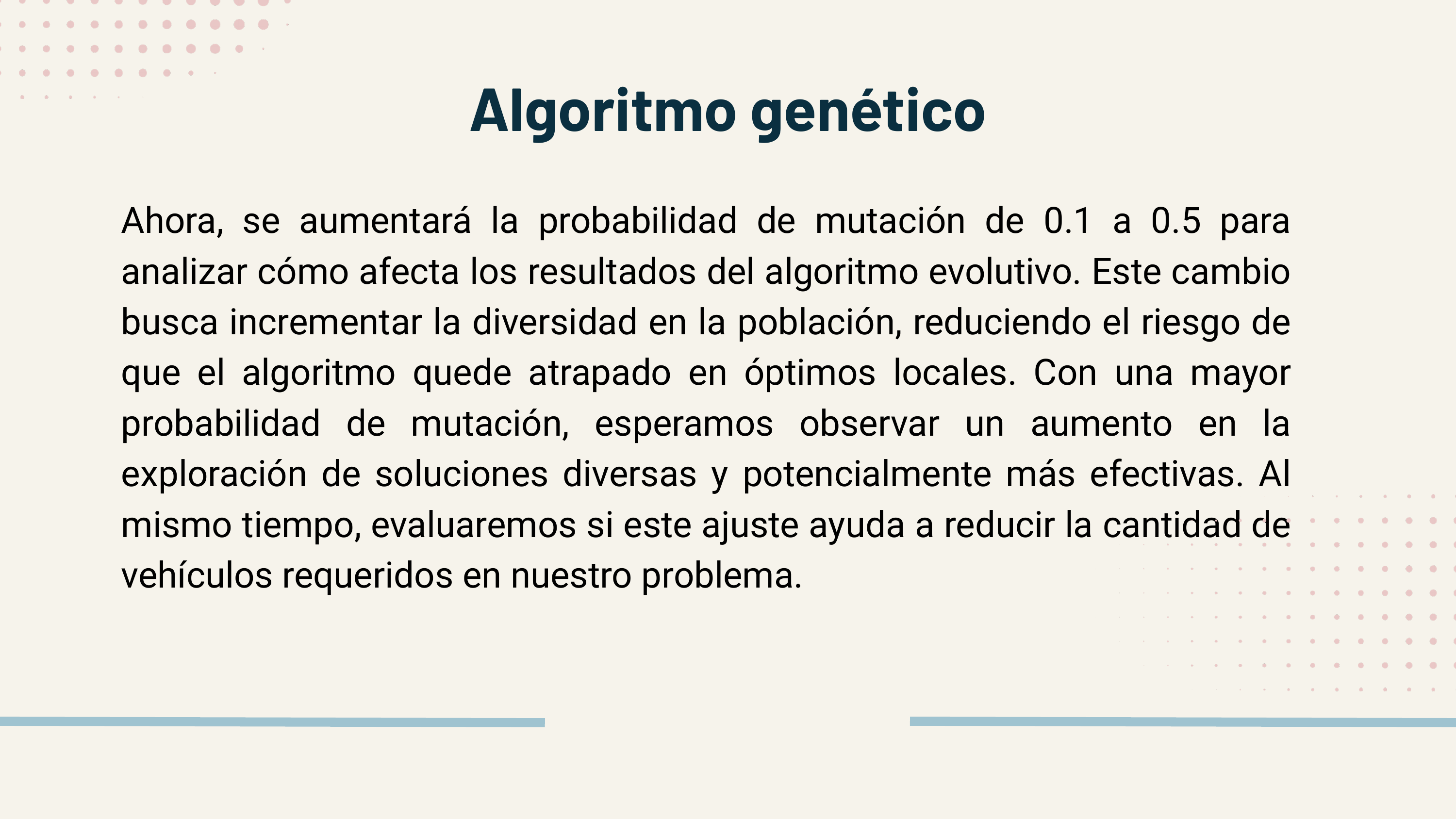

Algoritmo genético
Ahora, se aumentará la probabilidad de mutación de 0.1 a 0.5 para analizar cómo afecta los resultados del algoritmo evolutivo. Este cambio busca incrementar la diversidad en la población, reduciendo el riesgo de que el algoritmo quede atrapado en óptimos locales. Con una mayor probabilidad de mutación, esperamos observar un aumento en la exploración de soluciones diversas y potencialmente más efectivas. Al mismo tiempo, evaluaremos si este ajuste ayuda a reducir la cantidad de vehículos requeridos en nuestro problema.